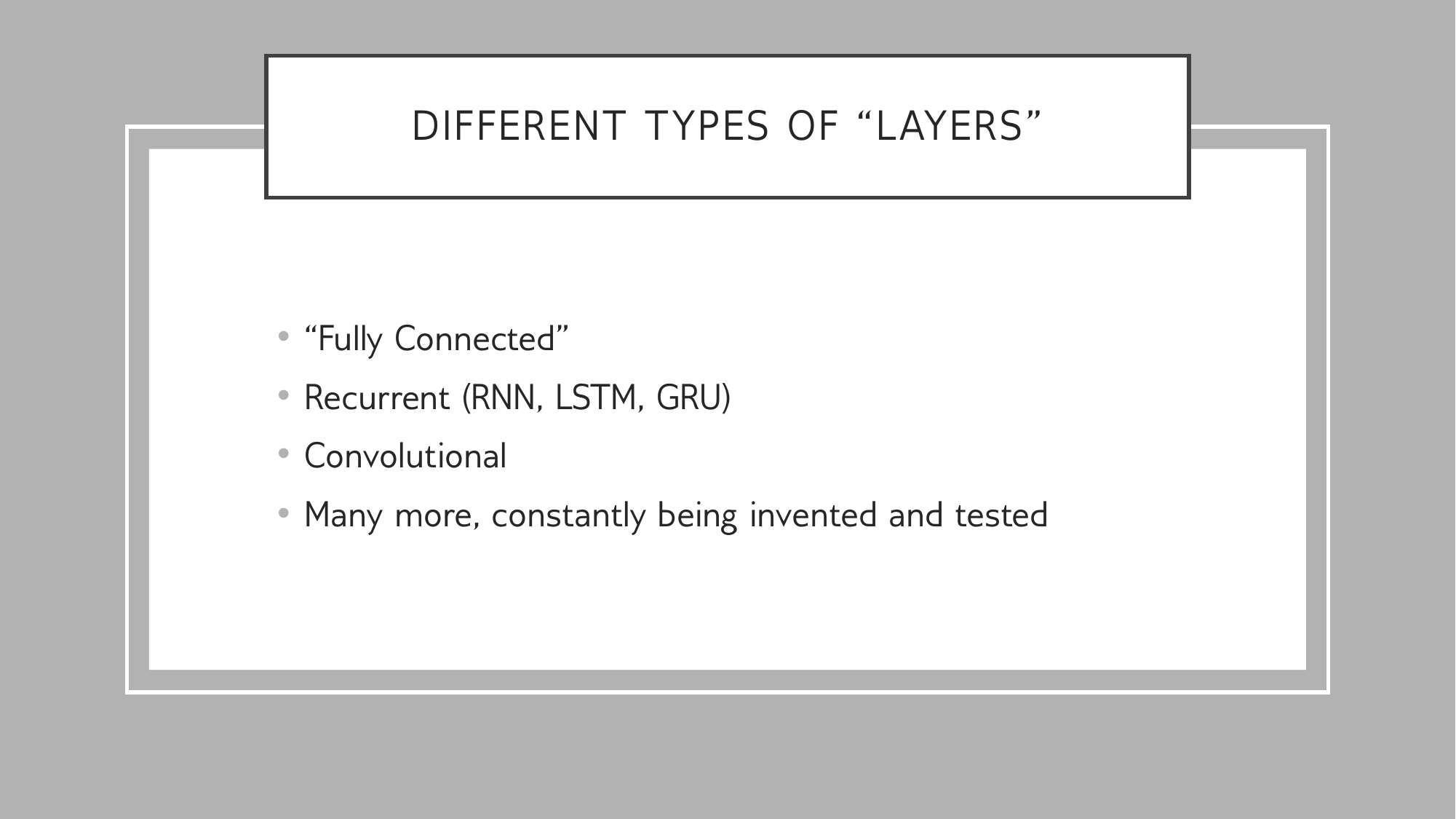

# Different Types of “Layers”

“Fully Connected”
Recurrent (RNN, LSTM, GRU)
Convolutional
Many more, constantly being invented and tested